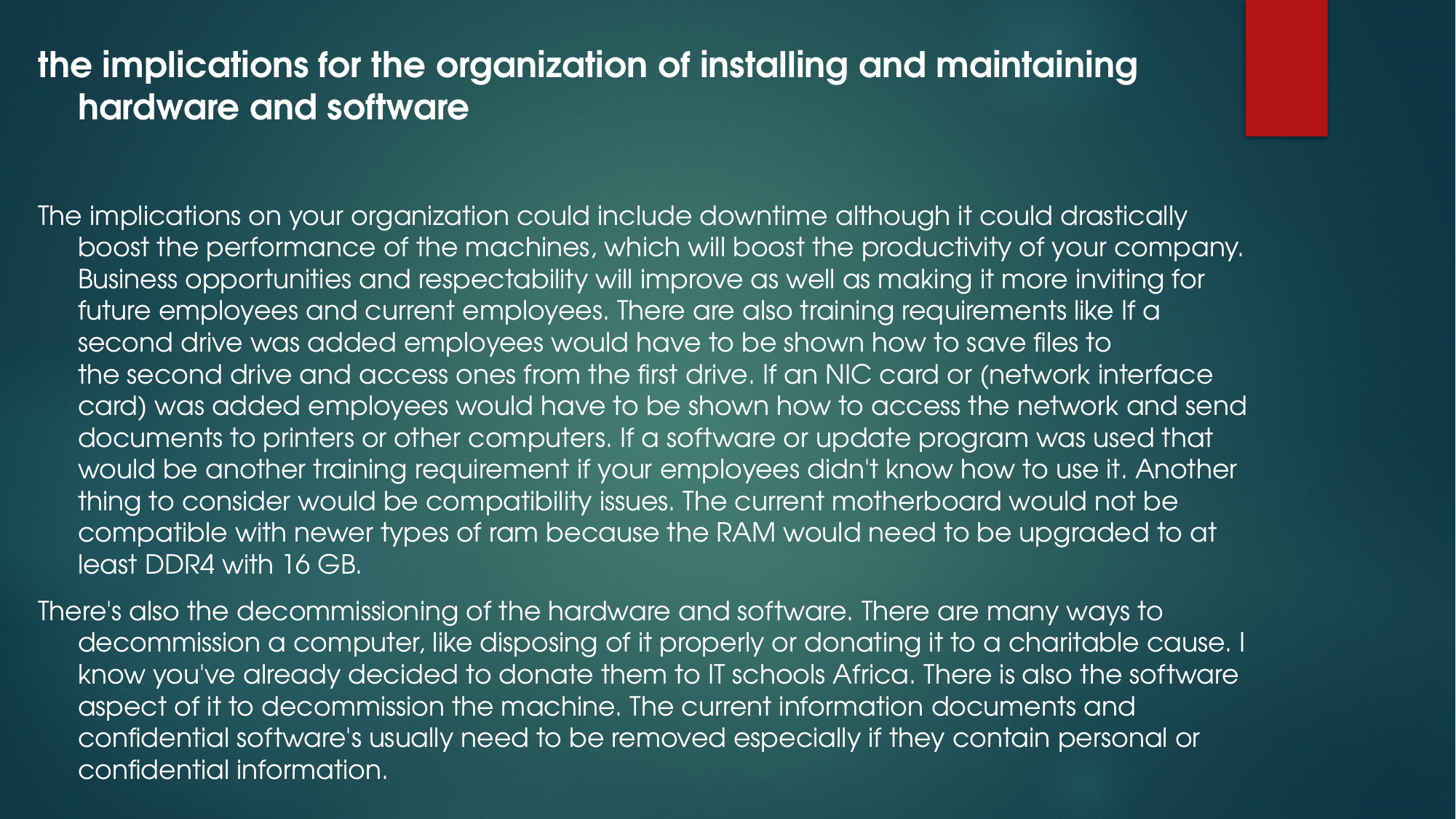

the implications for the organization of installing and maintaining hardware and software

The implications on your organization could include downtime although it could drastically boost the performance of the machines, which will boost the productivity of your company. Business opportunities and respectability will improve as well as making it more inviting for future employees and current employees. There are also training requirements like If a second drive was added employees would have to be shown how to save files to the second drive and access ones from the first drive. If an NIC card or (network interface card) was added employees would have to be shown how to access the network and send documents to printers or other computers. If a software or update program was used that would be another training requirement if your employees didn't know how to use it. Another thing to consider would be compatibility issues. The current motherboard would not be compatible with newer types of ram because the RAM would need to be upgraded to at least DDR4 with 16 GB.
There's also the decommissioning of the hardware and software. There are many ways to decommission a computer, like disposing of it properly or donating it to a charitable cause. I know you've already decided to donate them to IT schools Africa. There is also the software aspect of it to decommission the machine. The current information documents and confidential software's usually need to be removed especially if they contain personal or confidential information.